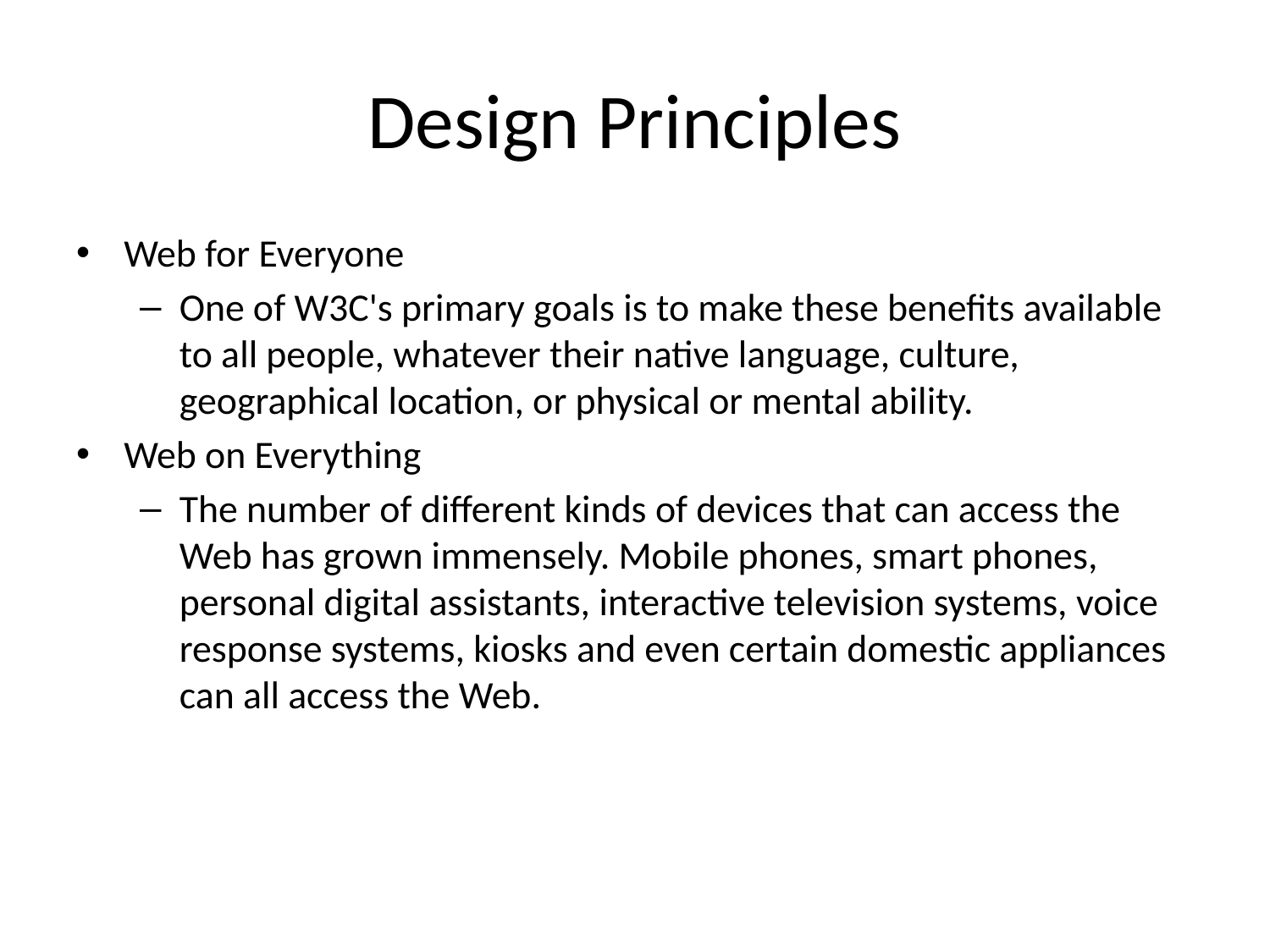

# Design Principles
Web for Everyone
One of W3C's primary goals is to make these benefits available to all people, whatever their native language, culture, geographical location, or physical or mental ability.
Web on Everything
The number of different kinds of devices that can access the Web has grown immensely. Mobile phones, smart phones, personal digital assistants, interactive television systems, voice response systems, kiosks and even certain domestic appliances can all access the Web.